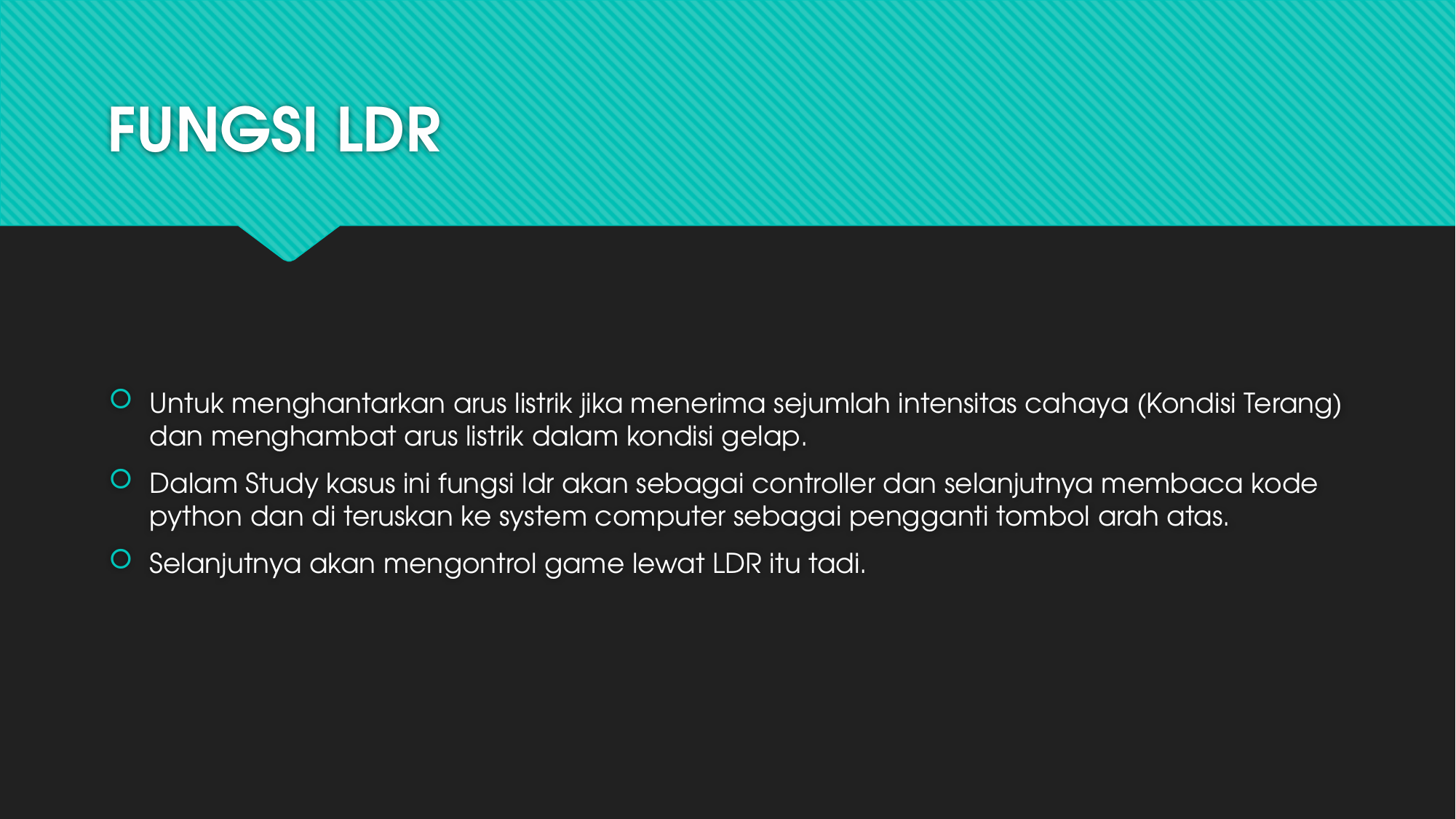

# FUNGSI LDR
Untuk menghantarkan arus listrik jika menerima sejumlah intensitas cahaya (Kondisi Terang) dan menghambat arus listrik dalam kondisi gelap.
Dalam Study kasus ini fungsi ldr akan sebagai controller dan selanjutnya membaca kode python dan di teruskan ke system computer sebagai pengganti tombol arah atas.
Selanjutnya akan mengontrol game lewat LDR itu tadi.